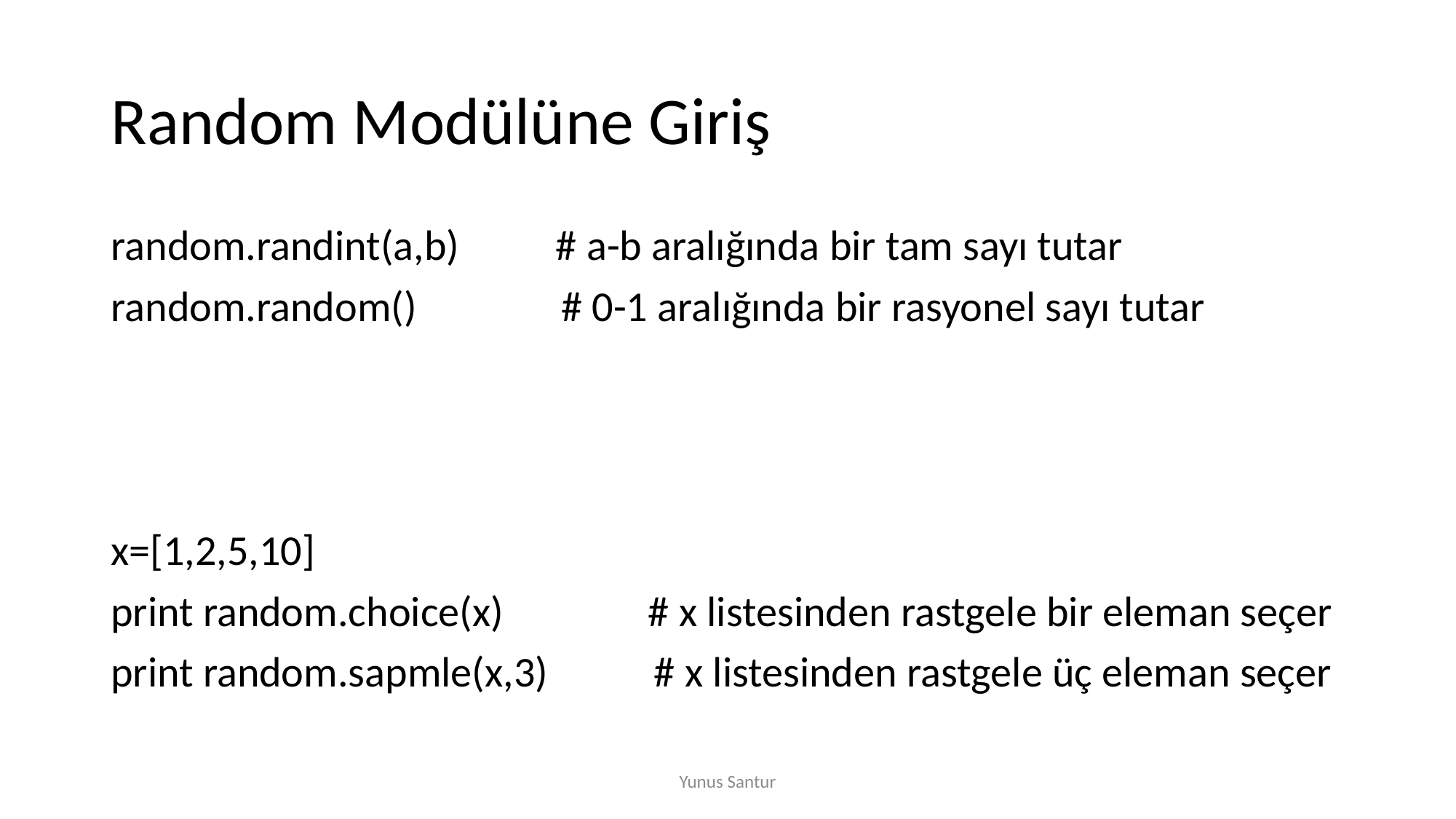

# Random Modülüne Giriş
random.randint(a,b)          # a-b aralığında bir tam sayı tutar
random.random()               # 0-1 aralığında bir rasyonel sayı tutar

x=[1,2,5,10]
print random.choice(x)               # x listesinden rastgele bir eleman seçer
print random.sapmle(x,3)           # x listesinden rastgele üç eleman seçer
Yunus Santur